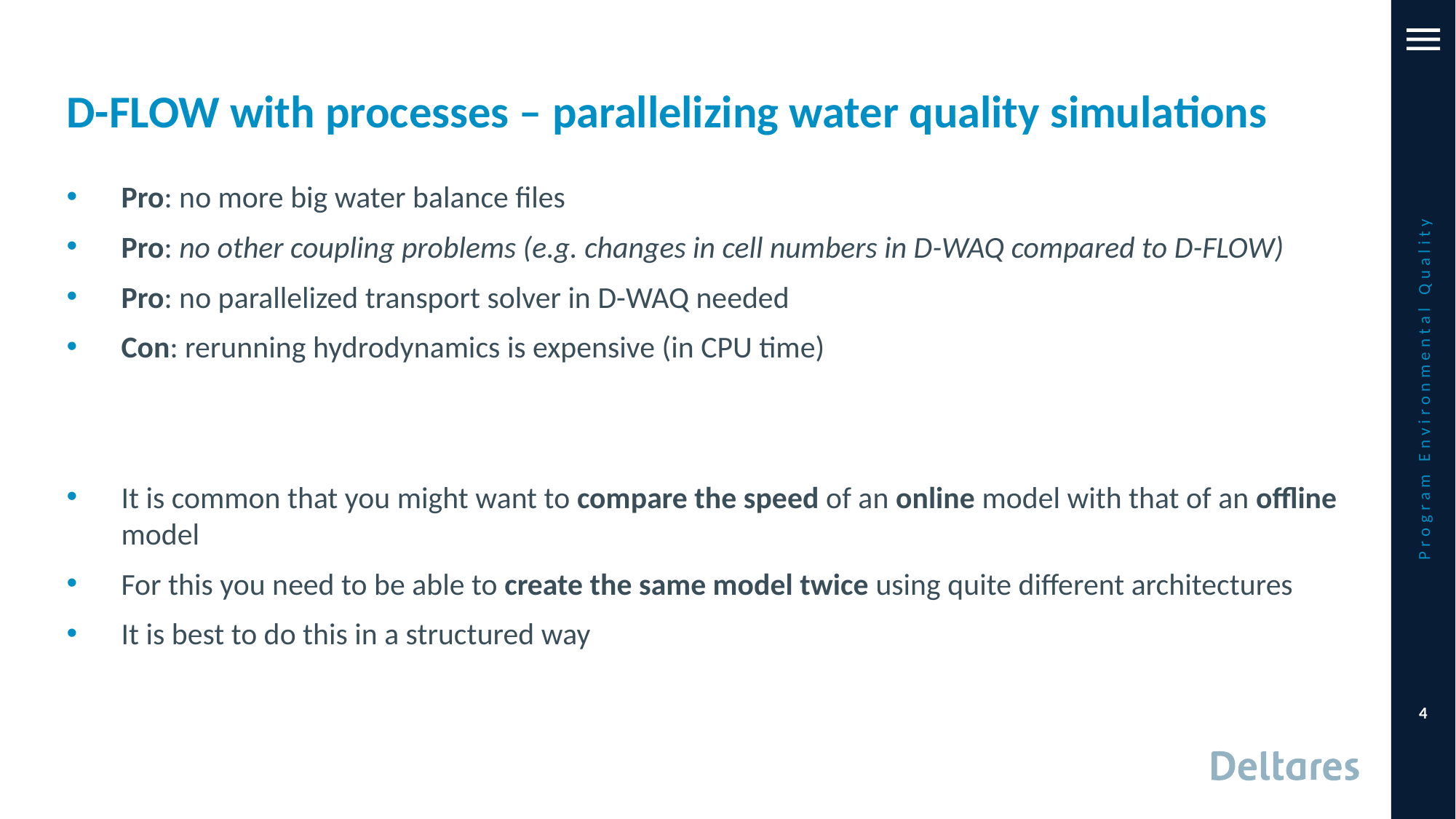

# D-FLOW with processes – parallelizing water quality simulations

Pro: no more big water balance files
Pro: no other coupling problems (e.g. changes in cell numbers in D-WAQ compared to D-FLOW)
Pro: no parallelized transport solver in D-WAQ needed
Con: rerunning hydrodynamics is expensive (in CPU time)

It is common that you might want to compare the speed of an online model with that of an offline model
For this you need to be able to create the same model twice using quite different architectures
It is best to do this in a structured way

Program Environmental Quality
4
13-11-2019